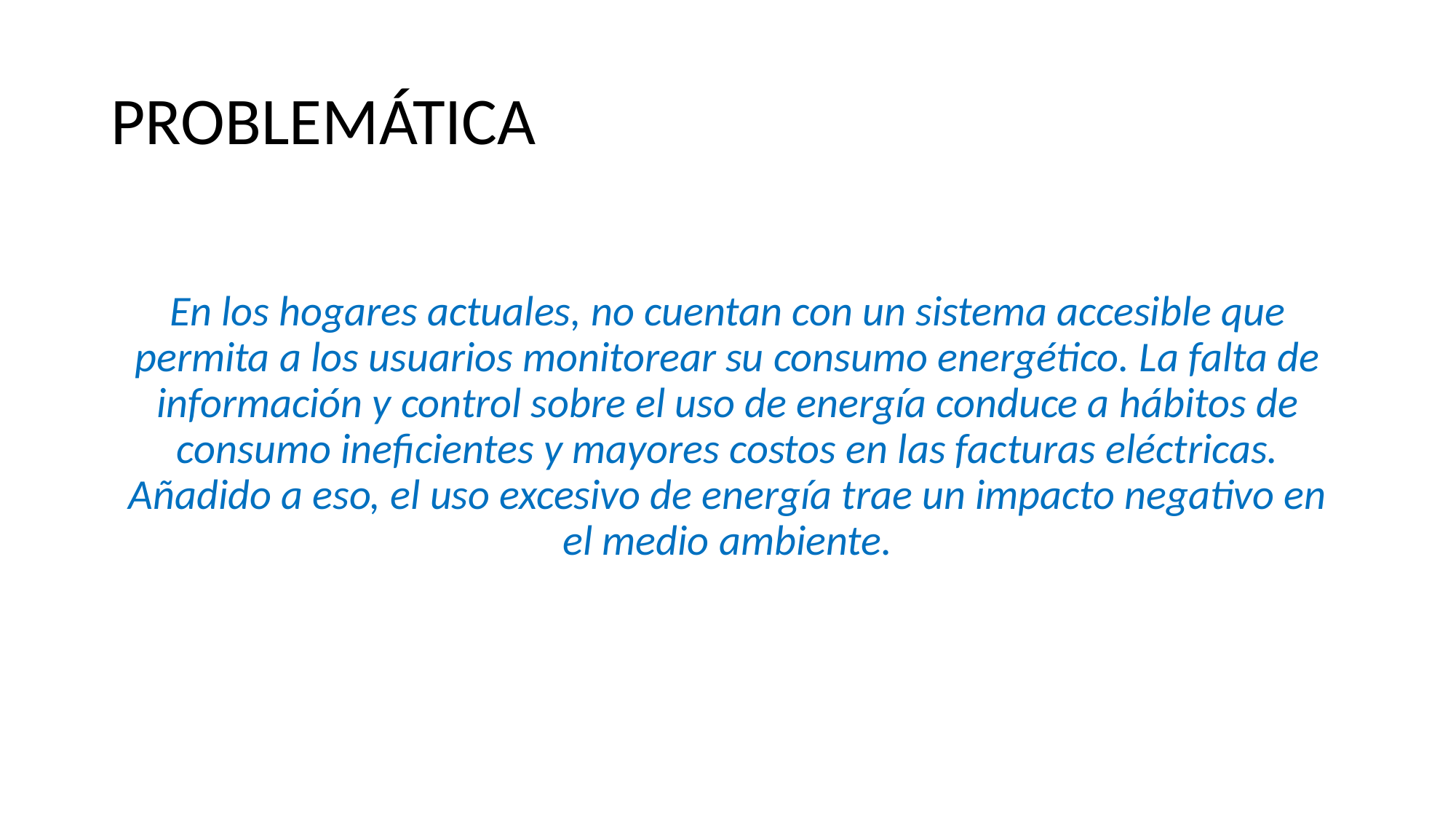

# PROBLEMÁTICA

En los hogares actuales, no cuentan con un sistema accesible que permita a los usuarios monitorear su consumo energético. La falta de información y control sobre el uso de energía conduce a hábitos de consumo ineficientes y mayores costos en las facturas eléctricas. Añadido a eso, el uso excesivo de energía trae un impacto negativo en el medio ambiente.